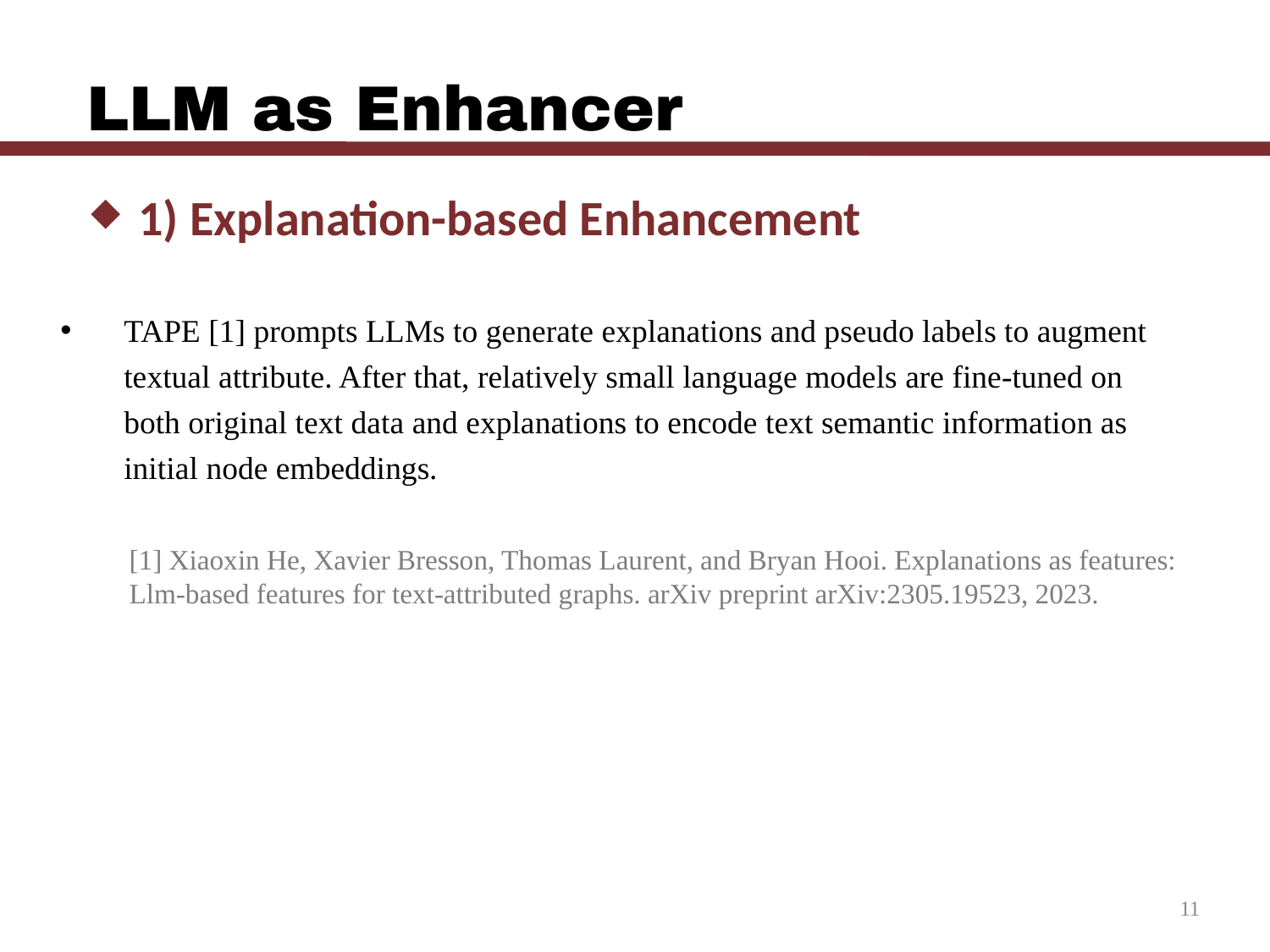

LLM as Enhancer
1) Explanation-based Enhancement
TAPE [1] prompts LLMs to generate explanations and pseudo labels to augment textual attribute. After that, relatively small language models are fine-tuned on both original text data and explanations to encode text semantic information as initial node embeddings.
[1] Xiaoxin He, Xavier Bresson, Thomas Laurent, and Bryan Hooi. Explanations as features: Llm-based features for text-attributed graphs. arXiv preprint arXiv:2305.19523, 2023.
11